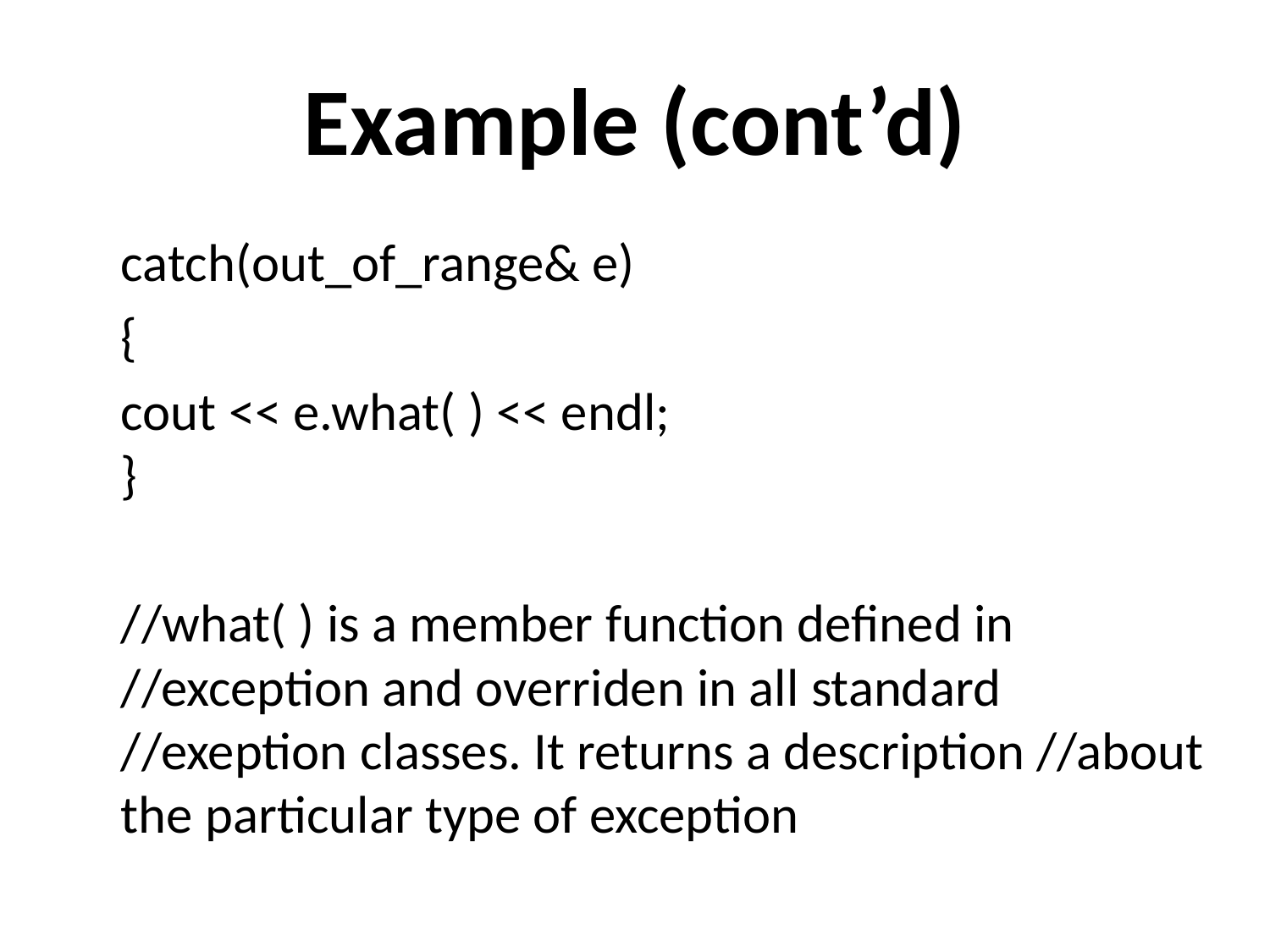

# Example (cont’d)
	catch(out_of_range& e)
	{
		cout << e.what( ) << endl;
}

	//what( ) is a member function defined in //exception and overriden in all standard //exeption classes. It returns a description //about the particular type of exception